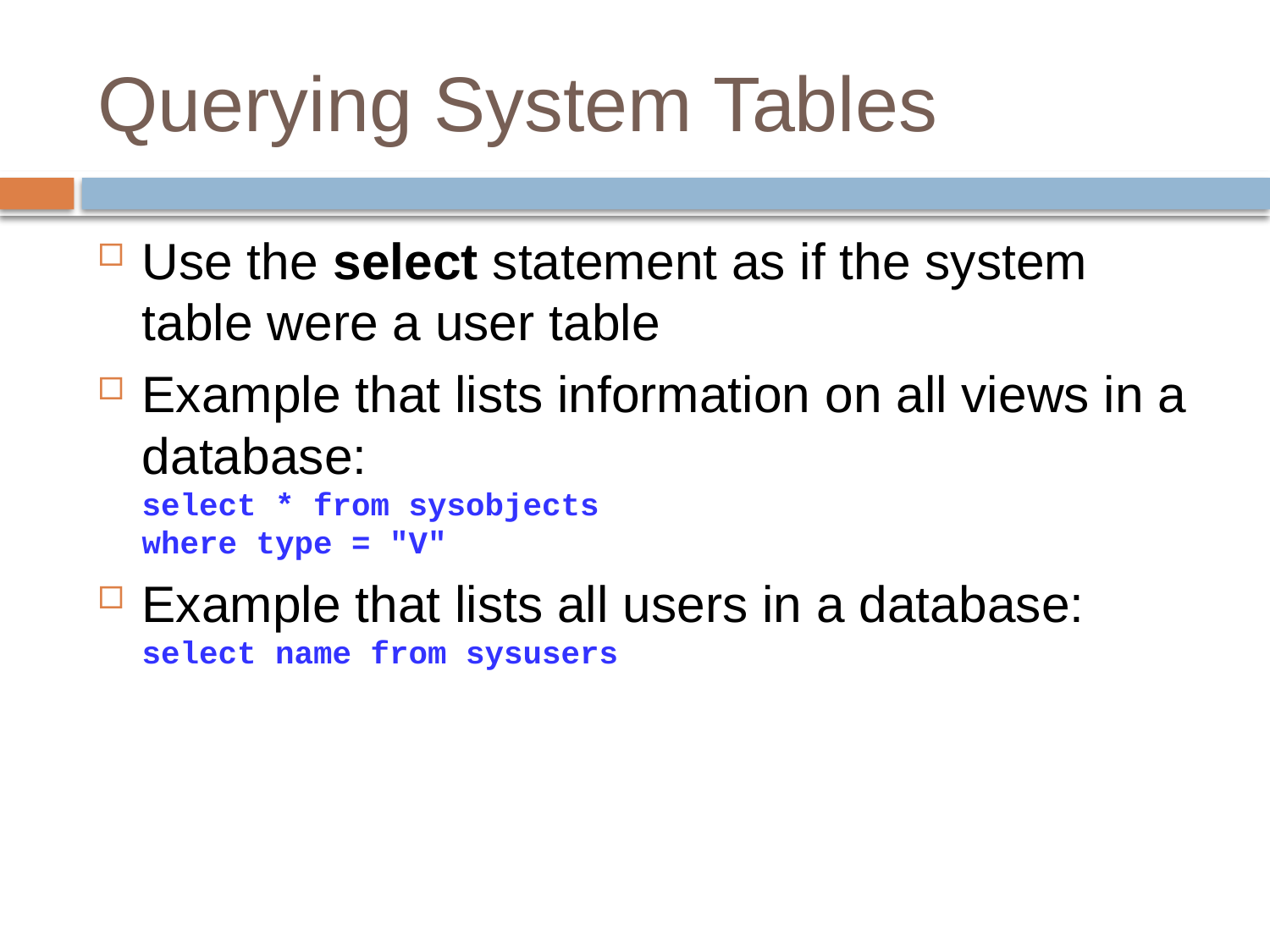

# Querying System Tables
Use the select statement as if the system table were a user table
Example that lists information on all views in a database:
	select * from sysobjects
	where type = "V"
Example that lists all users in a database:
	select name from sysusers